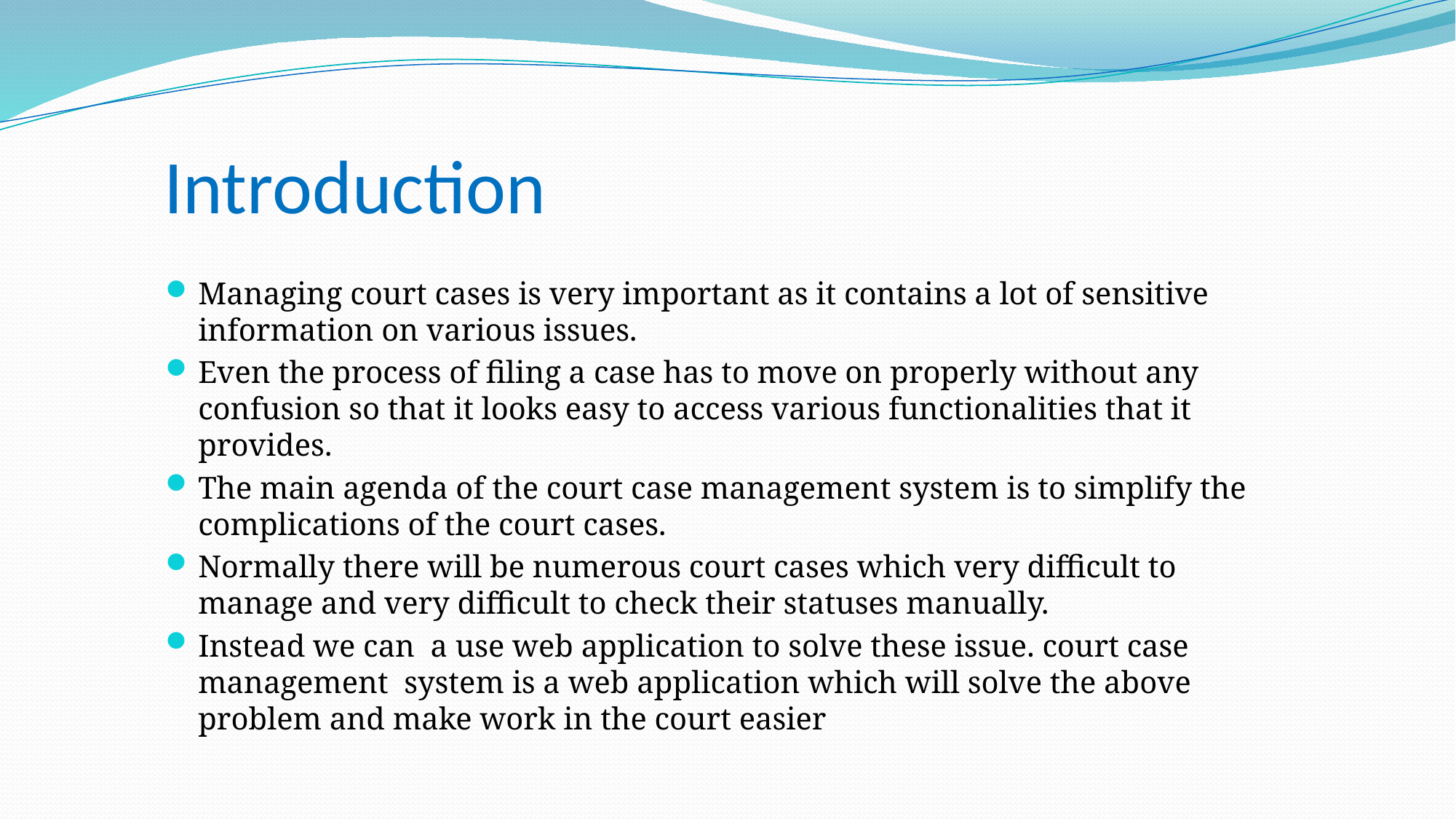

# Introduction
Managing court cases is very important as it contains a lot of sensitive information on various issues.
Even the process of filing a case has to move on properly without any confusion so that it looks easy to access various functionalities that it provides.
The main agenda of the court case management system is to simplify the complications of the court cases.
Normally there will be numerous court cases which very difficult to manage and very difficult to check their statuses manually.
Instead we can  a use web application to solve these issue. court case management  system is a web application which will solve the above problem and make work in the court easier